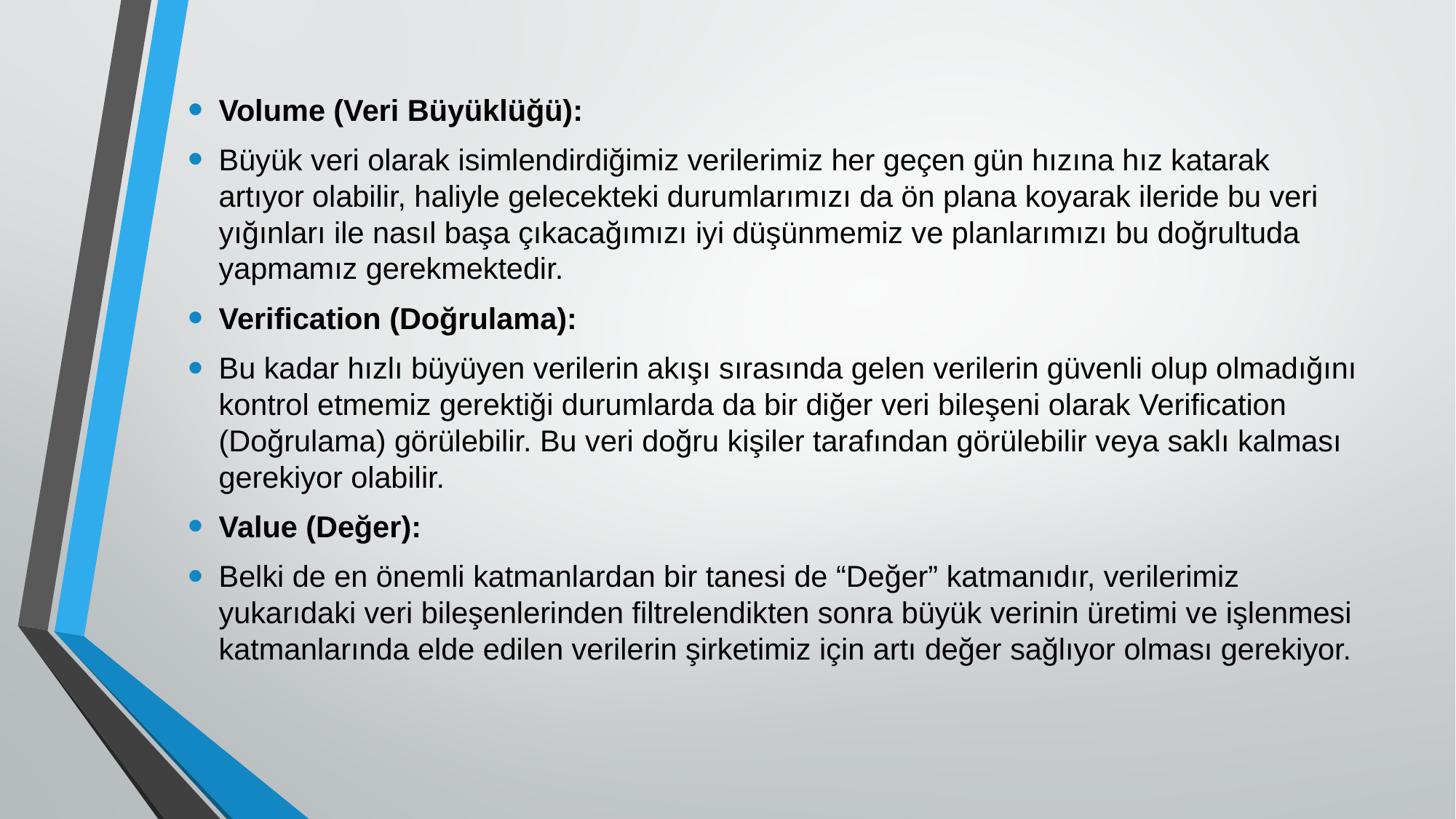

Volume (Veri Büyüklüğü):
Büyük veri olarak isimlendirdiğimiz verilerimiz her geçen gün hızına hız katarak artıyor olabilir, haliyle gelecekteki durumlarımızı da ön plana koyarak ileride bu veri yığınları ile nasıl başa çıkacağımızı iyi düşünmemiz ve planlarımızı bu doğrultuda yapmamız gerekmektedir.
Verification (Doğrulama):
Bu kadar hızlı büyüyen verilerin akışı sırasında gelen verilerin güvenli olup olmadığını kontrol etmemiz gerektiği durumlarda da bir diğer veri bileşeni olarak Verification (Doğrulama) görülebilir. Bu veri doğru kişiler tarafından görülebilir veya saklı kalması gerekiyor olabilir.
Value (Değer):
Belki de en önemli katmanlardan bir tanesi de “Değer” katmanıdır, verilerimiz yukarıdaki veri bileşenlerinden filtrelendikten sonra büyük verinin üretimi ve işlenmesi katmanlarında elde edilen verilerin şirketimiz için artı değer sağlıyor olması gerekiyor.